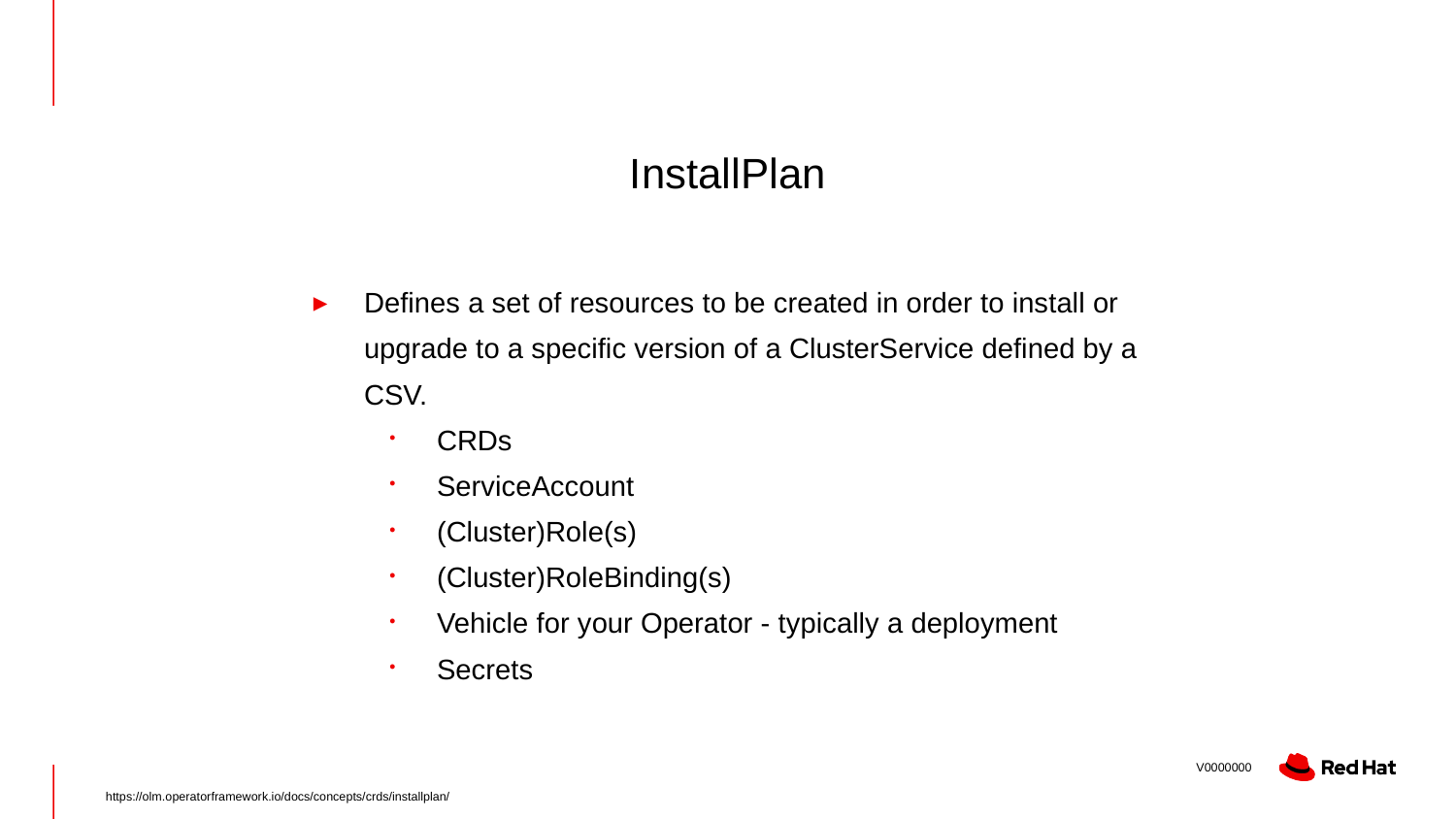

# InstallPlan
Defines a set of resources to be created in order to install or upgrade to a specific version of a ClusterService defined by a CSV.
CRDs
ServiceAccount
(Cluster)Role(s)
(Cluster)RoleBinding(s)
Vehicle for your Operator - typically a deployment
Secrets
https://olm.operatorframework.io/docs/concepts/crds/installplan/